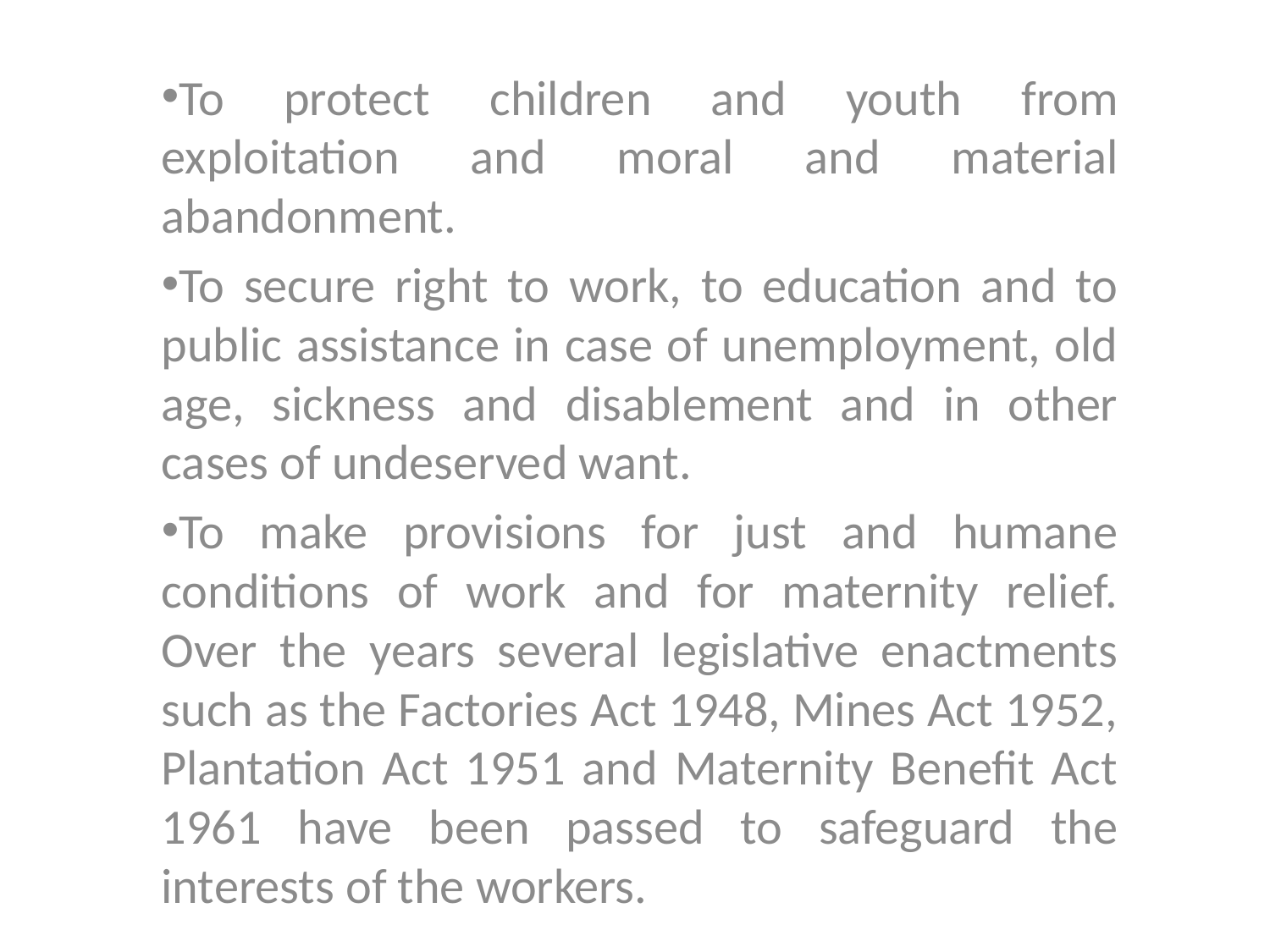

To protect children and youth from exploitation and moral and material abandonment.
To secure right to work, to education and to public assistance in case of unemployment, old age, sickness and disablement and in other cases of undeserved want.
To make provisions for just and humane conditions of work and for maternity relief. Over the years several legislative enactments such as the Factories Act 1948, Mines Act 1952, Plantation Act 1951 and Maternity Benefit Act 1961 have been passed to safeguard the interests of the workers.